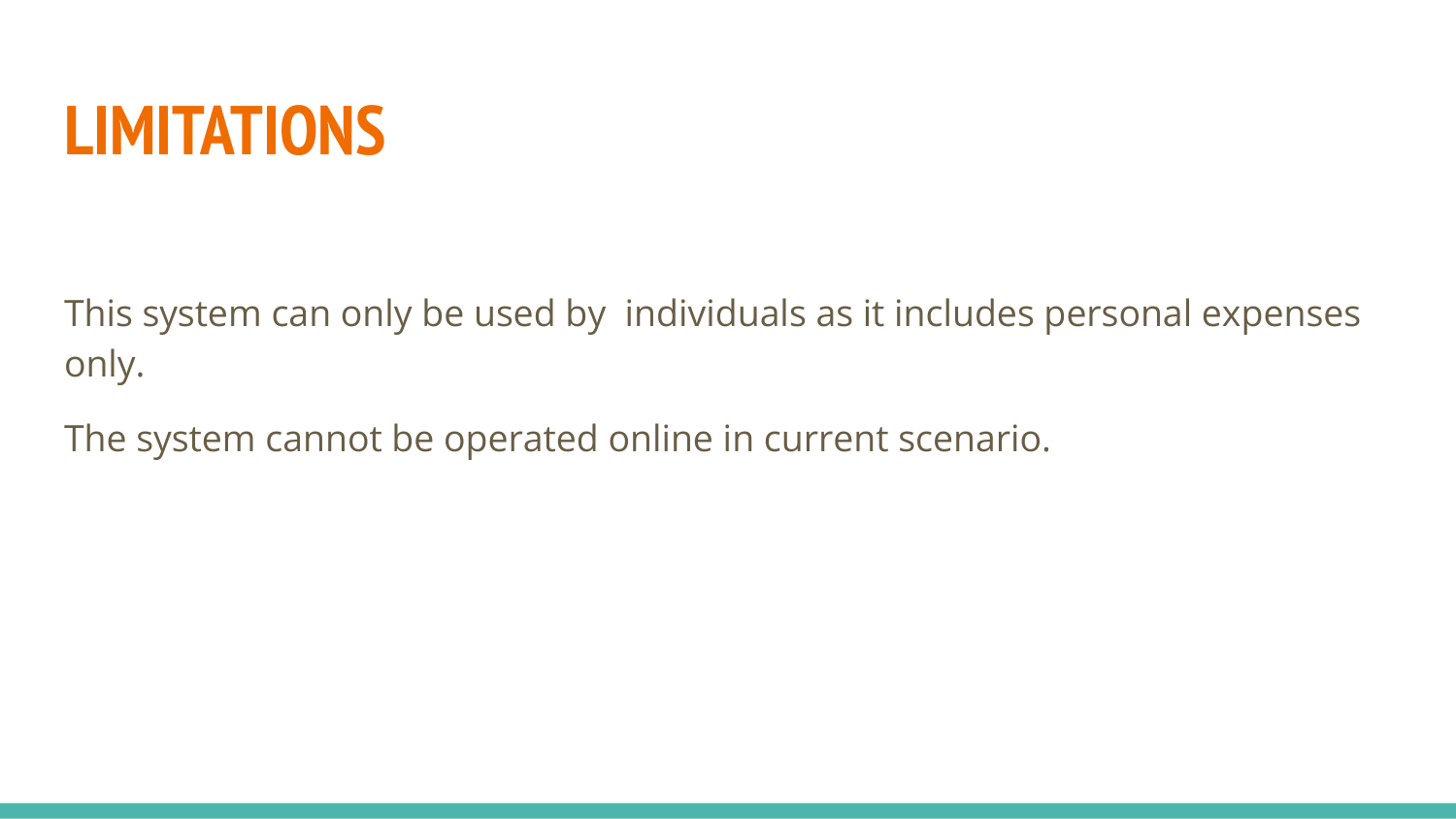

# LIMITATIONS

This system can only be used by  individuals as it includes personal expenses only.
The system cannot be operated online in current scenario.